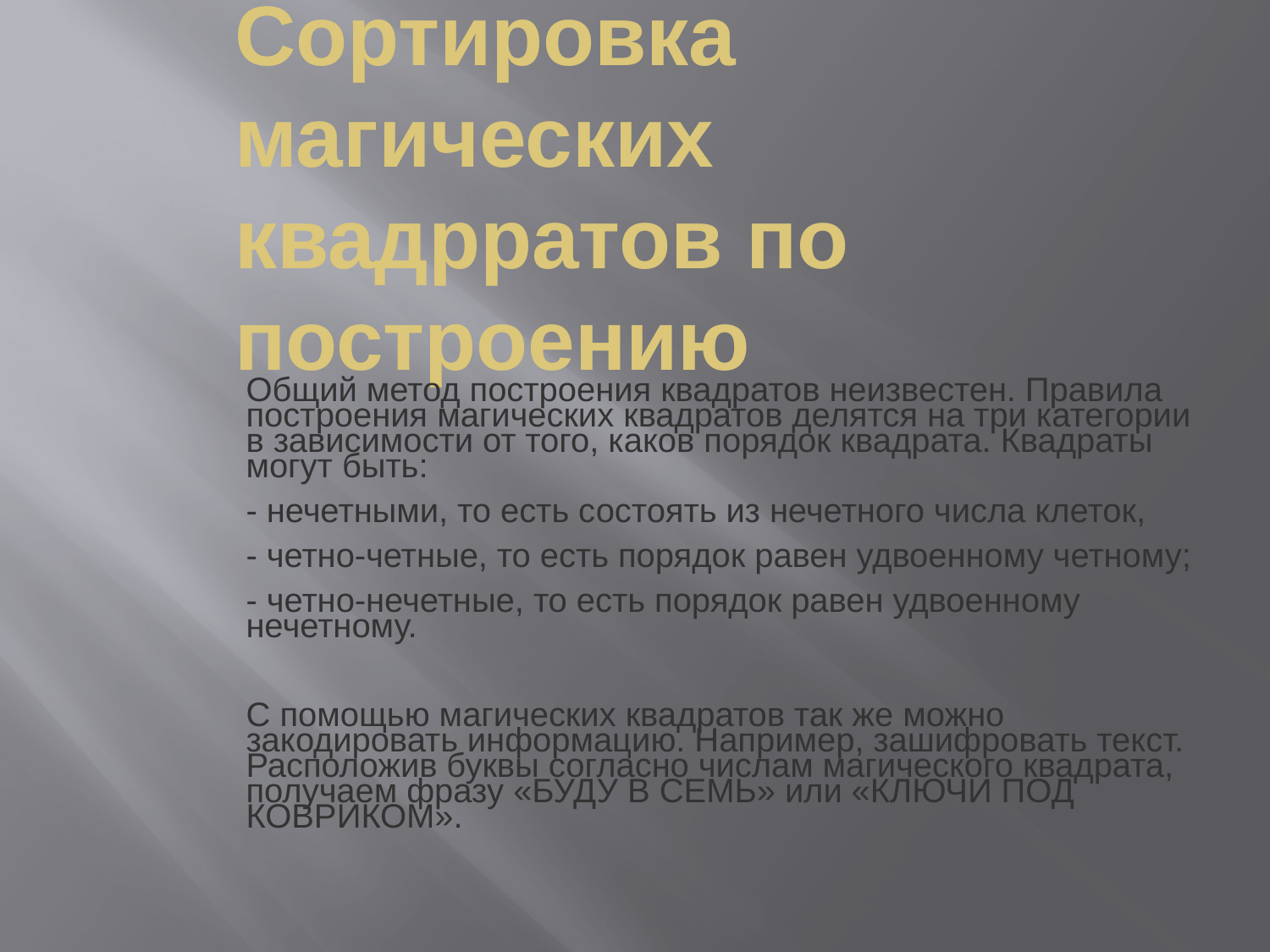

# Сортировка магических квадрратов по построению
Общий метод построения квадратов неизвестен. Правила построения магических квадратов делятся на три категории в зависимости от того, каков порядок квадрата. Квадраты могут быть:
- нечетными, то есть состоять из нечетного числа клеток,
- четно-четные, то есть порядок равен удвоенному четному;
- четно-нечетные, то есть порядок равен удвоенному нечетному.

С помощью магических квадратов так же можно закодировать информацию. Например, зашифровать текст. Расположив буквы согласно числам магического квадрата, получаем фразу «БУДУ В СЕМЬ» или «КЛЮЧИ ПОД КОВРИКОМ».